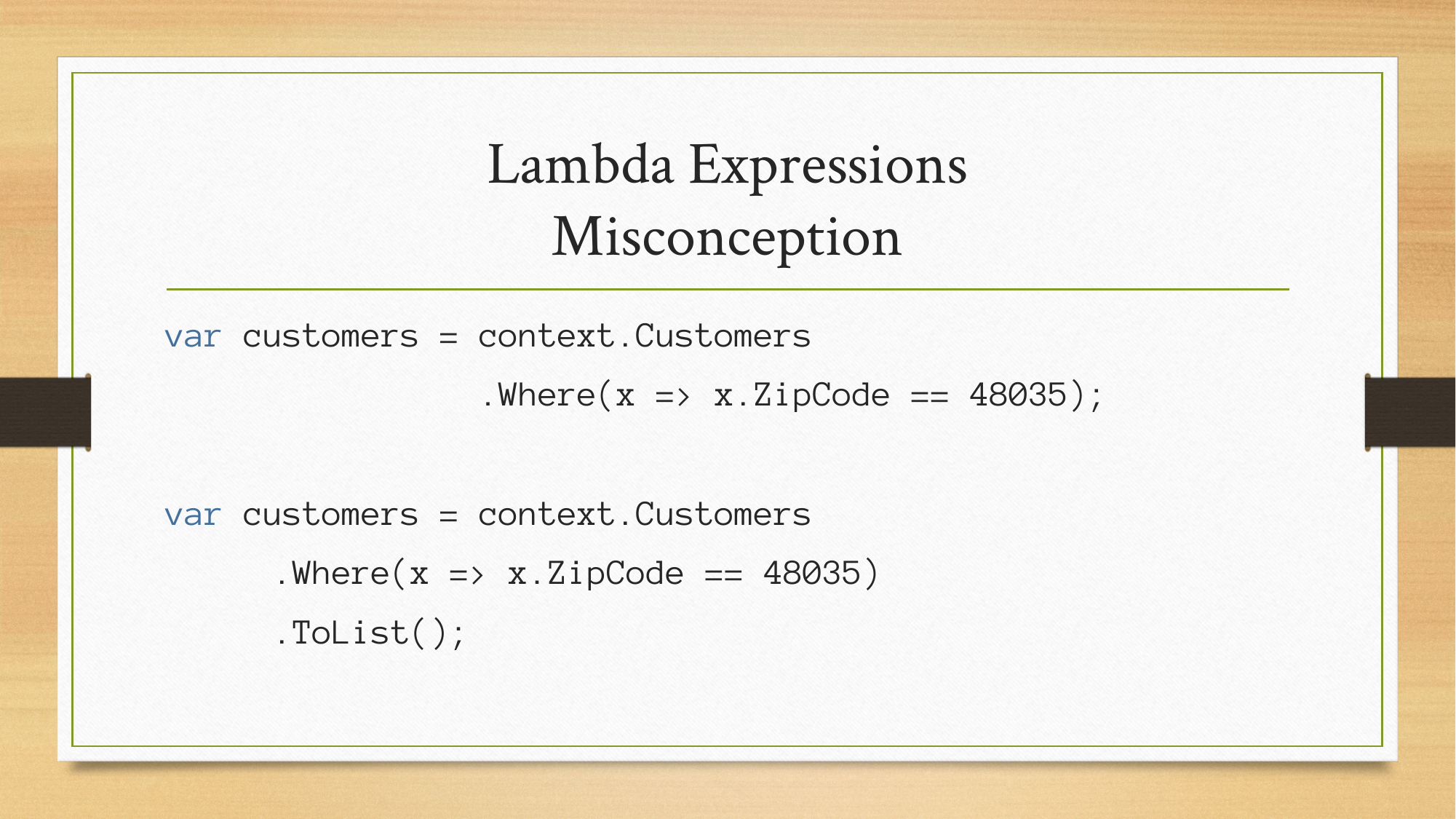

# Lambda Expressions Misconception
var customers = context.Customers
                .Where(x => x.ZipCode == 48035);

var customers = context.Customers
						.Where(x => x.ZipCode == 48035)
						.ToList();